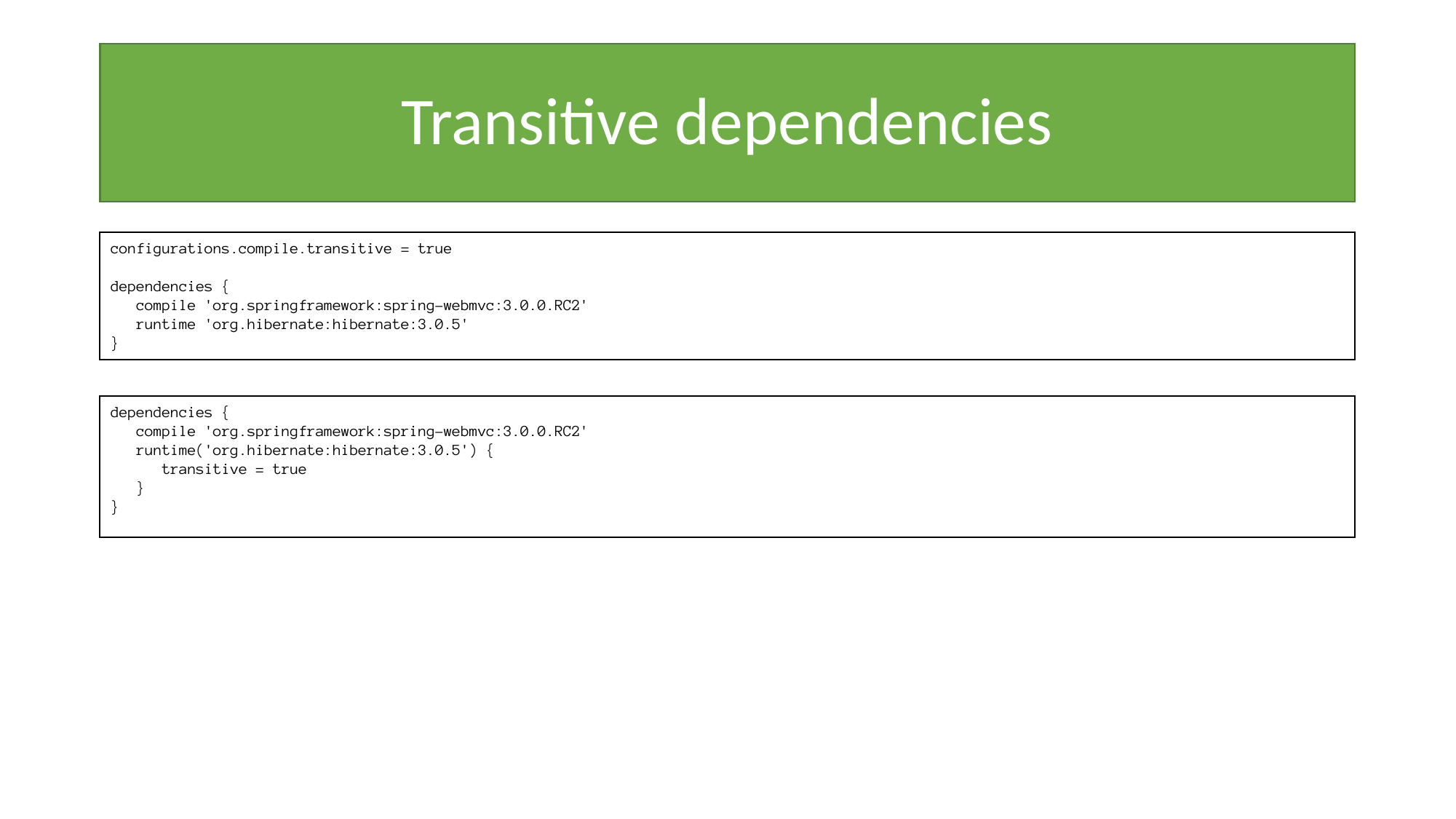

# Transitive dependencies
configurations.compile.transitive = true

dependencies {
   compile 'org.springframework:spring-webmvc:3.0.0.RC2'
   runtime 'org.hibernate:hibernate:3.0.5'
}
dependencies {
   compile 'org.springframework:spring-webmvc:3.0.0.RC2'
   runtime('org.hibernate:hibernate:3.0.5') {
      transitive = true
   }
}